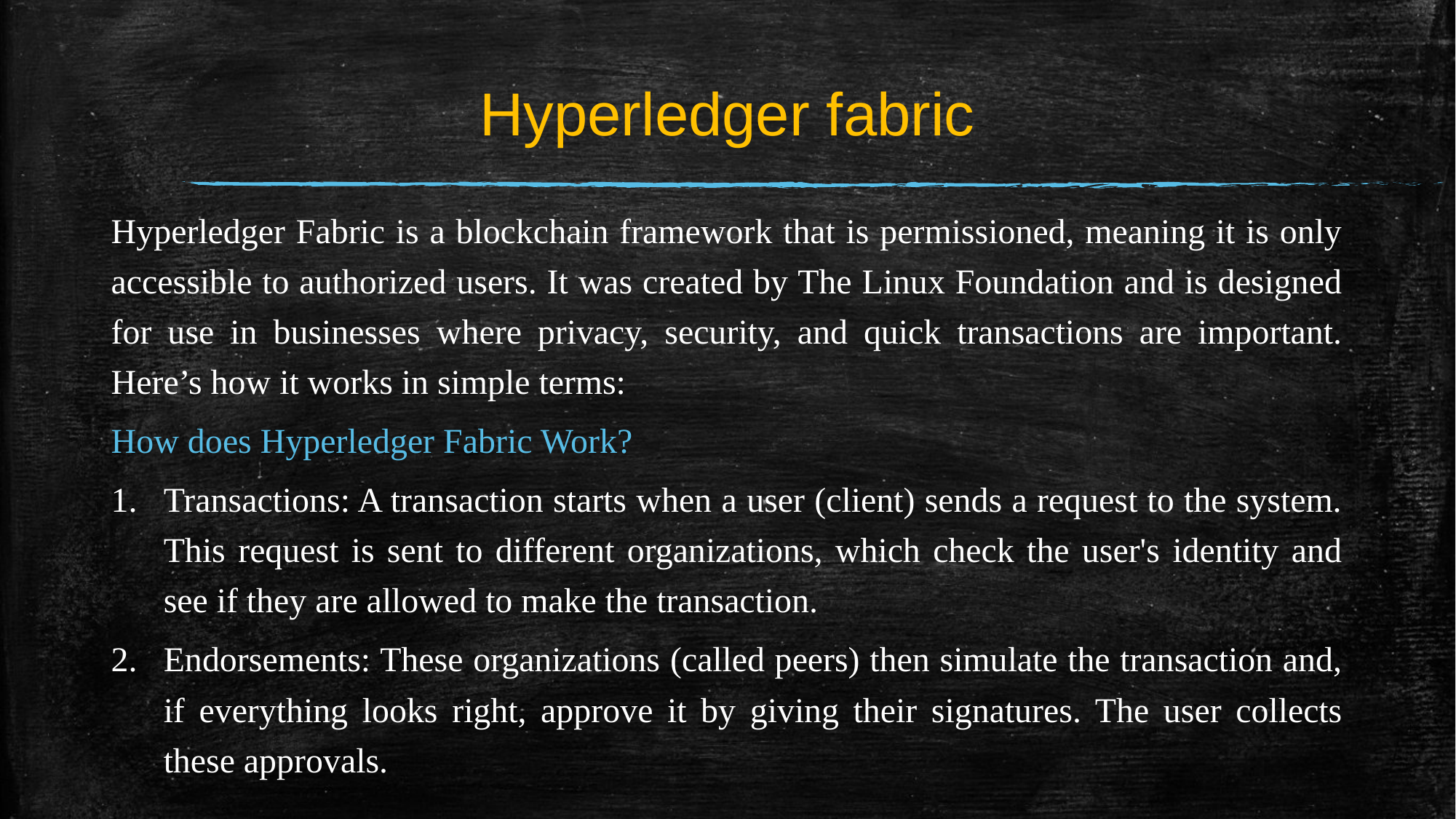

# Hyperledger fabric
Hyperledger Fabric is a blockchain framework that is permissioned, meaning it is only accessible to authorized users. It was created by The Linux Foundation and is designed for use in businesses where privacy, security, and quick transactions are important. Here’s how it works in simple terms:
How does Hyperledger Fabric Work?
Transactions: A transaction starts when a user (client) sends a request to the system. This request is sent to different organizations, which check the user's identity and see if they are allowed to make the transaction.
Endorsements: These organizations (called peers) then simulate the transaction and, if everything looks right, approve it by giving their signatures. The user collects these approvals.